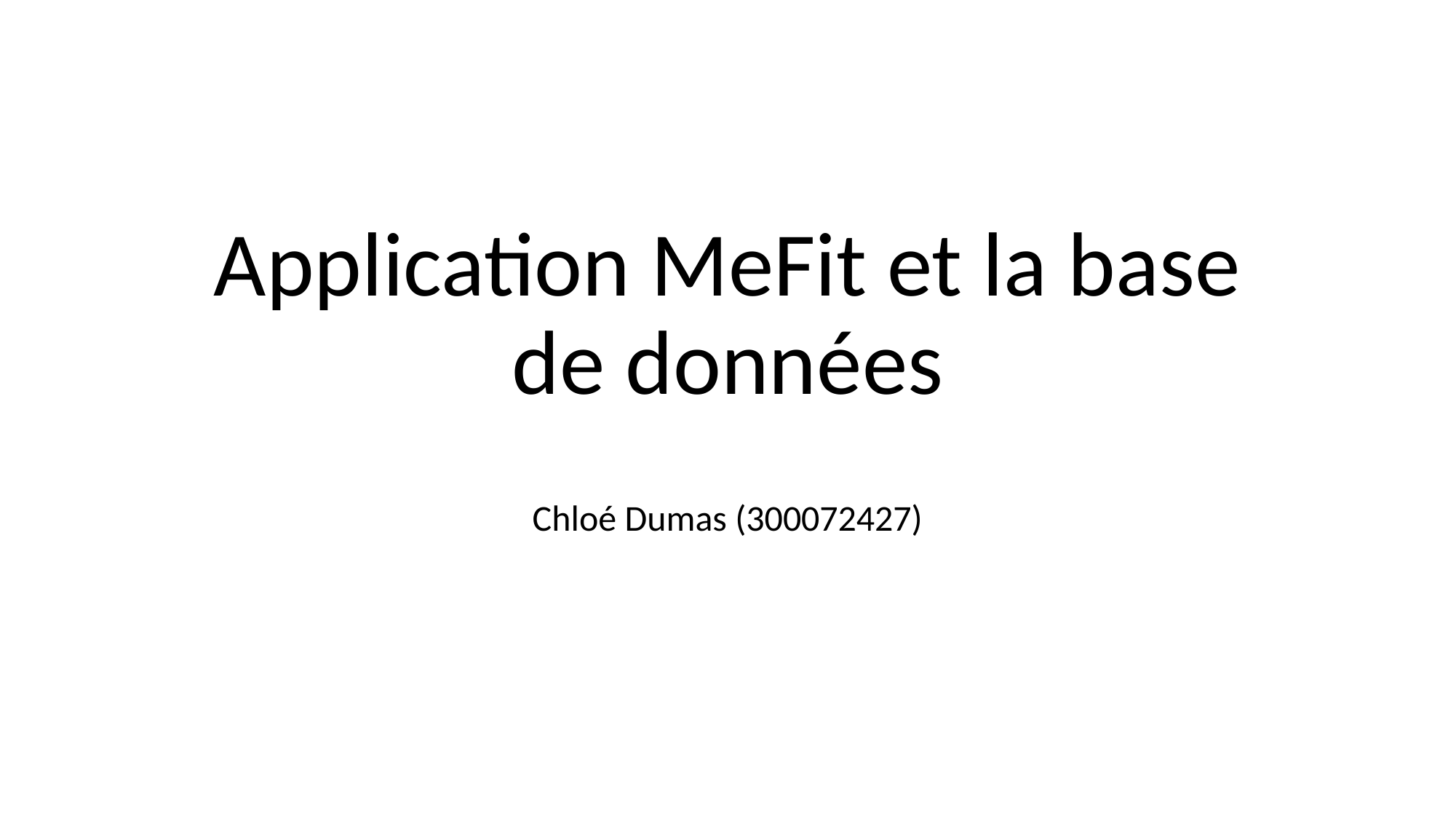

# Application MeFit et la base de données
Chloé Dumas (300072427)